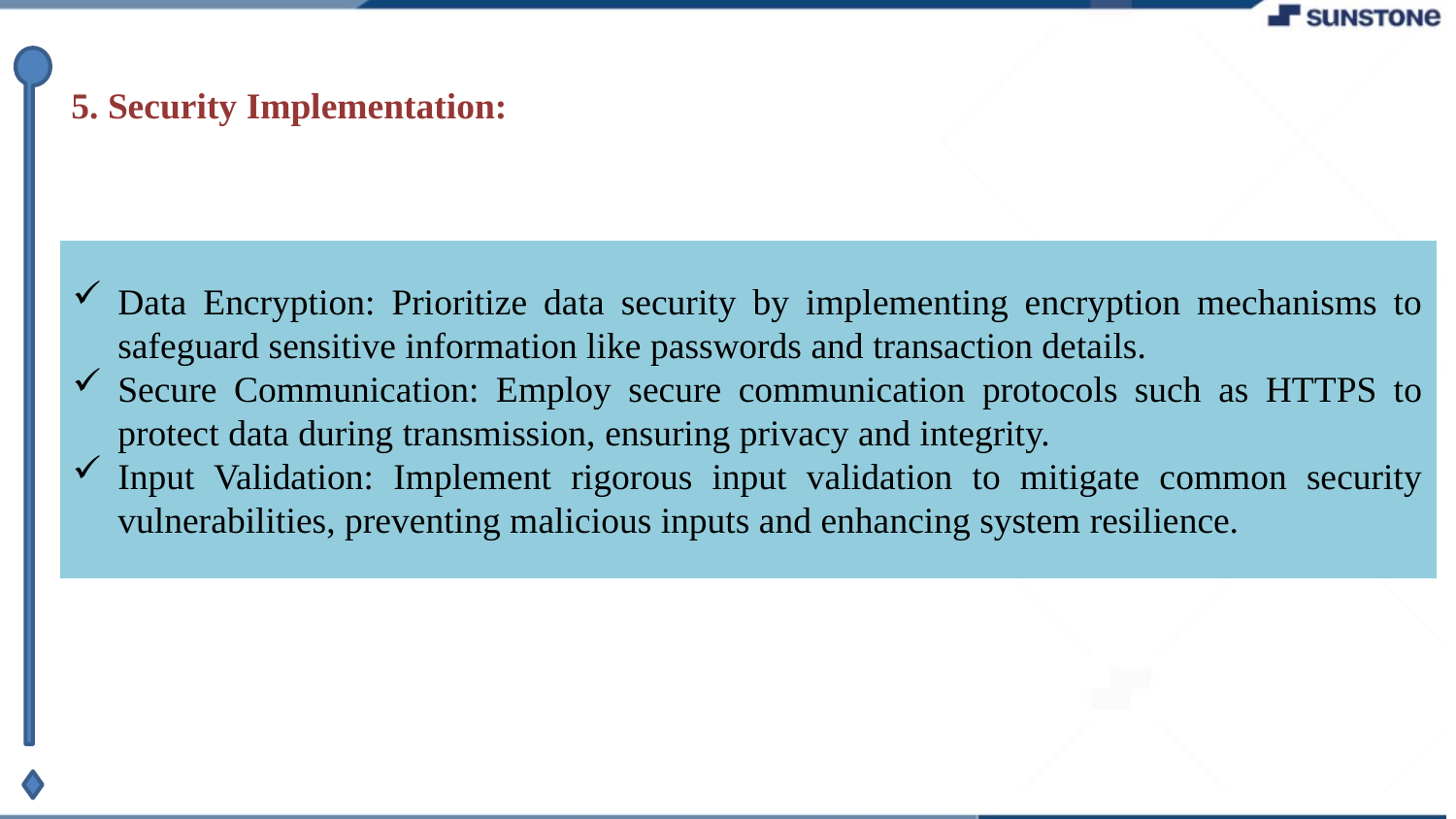

Step-Wise Description

 5. Security Implementation:
Data Encryption: Prioritize data security by implementing encryption mechanisms to safeguard sensitive information like passwords and transaction details.
Secure Communication: Employ secure communication protocols such as HTTPS to protect data during transmission, ensuring privacy and integrity.
Input Validation: Implement rigorous input validation to mitigate common security vulnerabilities, preventing malicious inputs and enhancing system resilience.